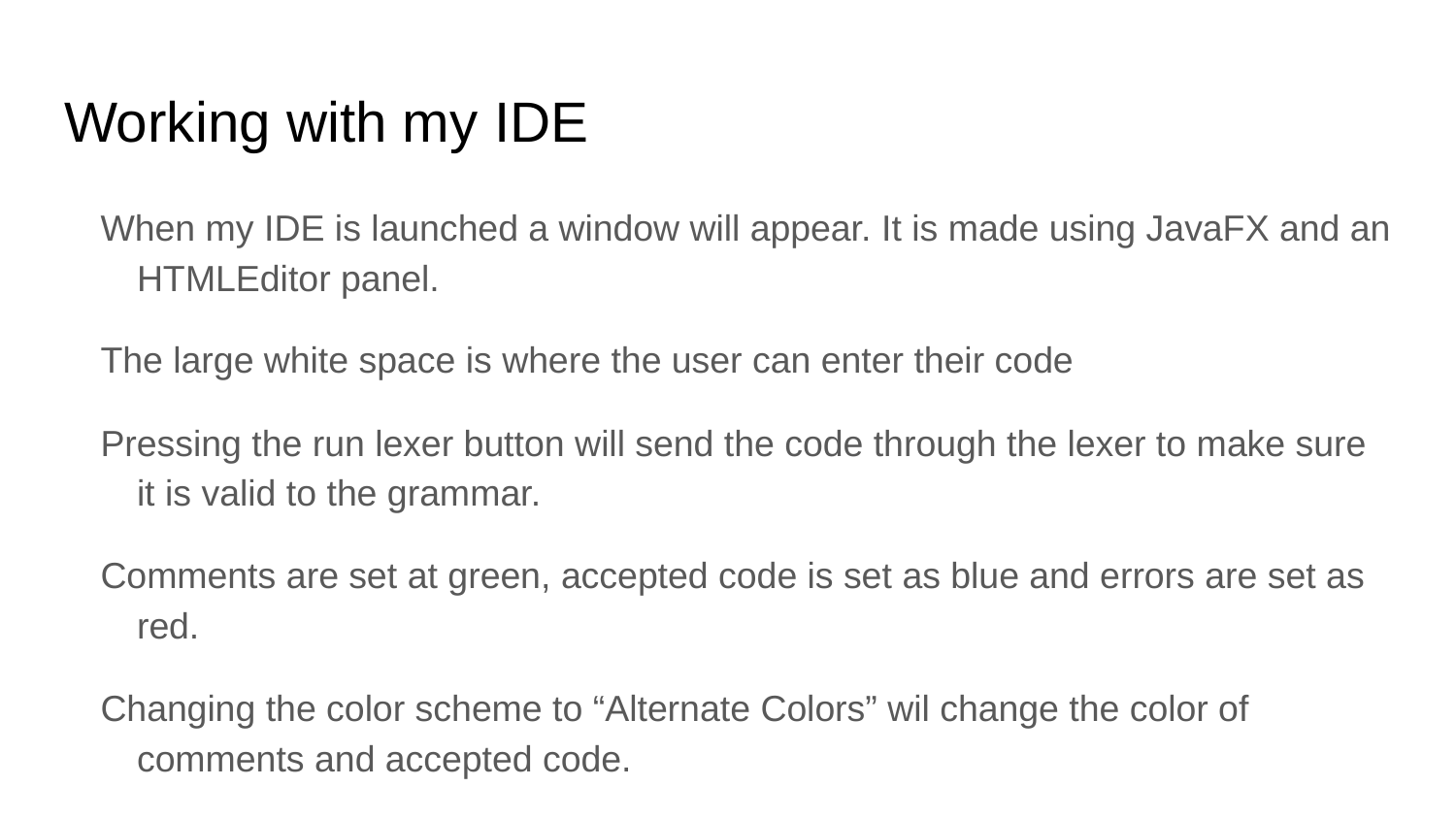

# Working with my IDE
When my IDE is launched a window will appear. It is made using JavaFX and an HTMLEditor panel.
The large white space is where the user can enter their code
Pressing the run lexer button will send the code through the lexer to make sure it is valid to the grammar.
Comments are set at green, accepted code is set as blue and errors are set as red.
Changing the color scheme to “Alternate Colors” wil change the color of comments and accepted code.